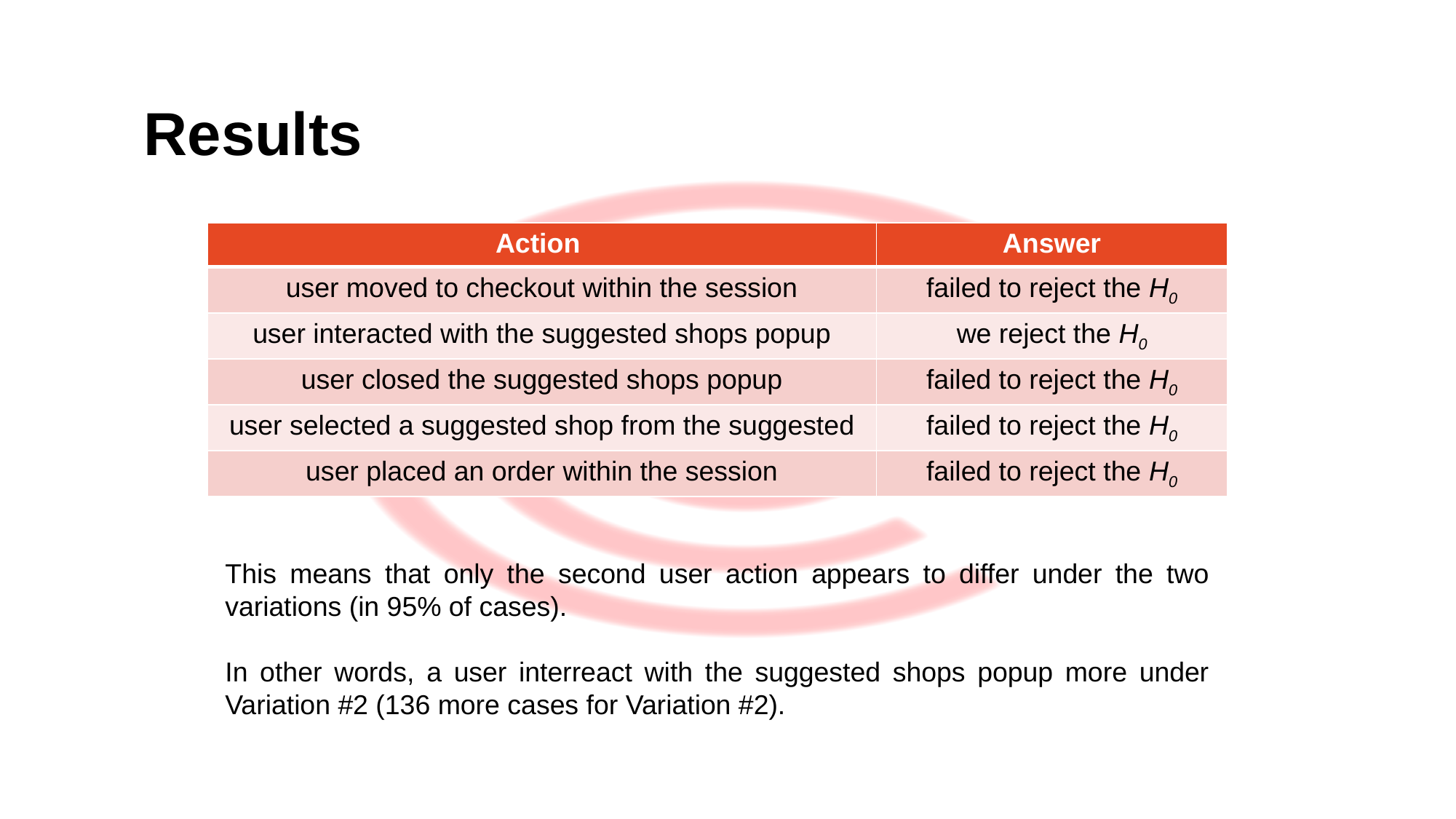

# Results
| Action | Answer |
| --- | --- |
| user moved to checkout within the session | failed to reject the Η0 |
| user interacted with the suggested shops popup | we reject the Η0 |
| user closed the suggested shops popup | failed to reject the Η0 |
| user selected a suggested shop from the suggested | failed to reject the Η0 |
| user placed an order within the session | failed to reject the Η0 |
This means that only the second user action appears to differ under the two variations (in 95% of cases).

In other words, a user interreact with the suggested shops popup more under Variation #2 (136 more cases for Variation #2).